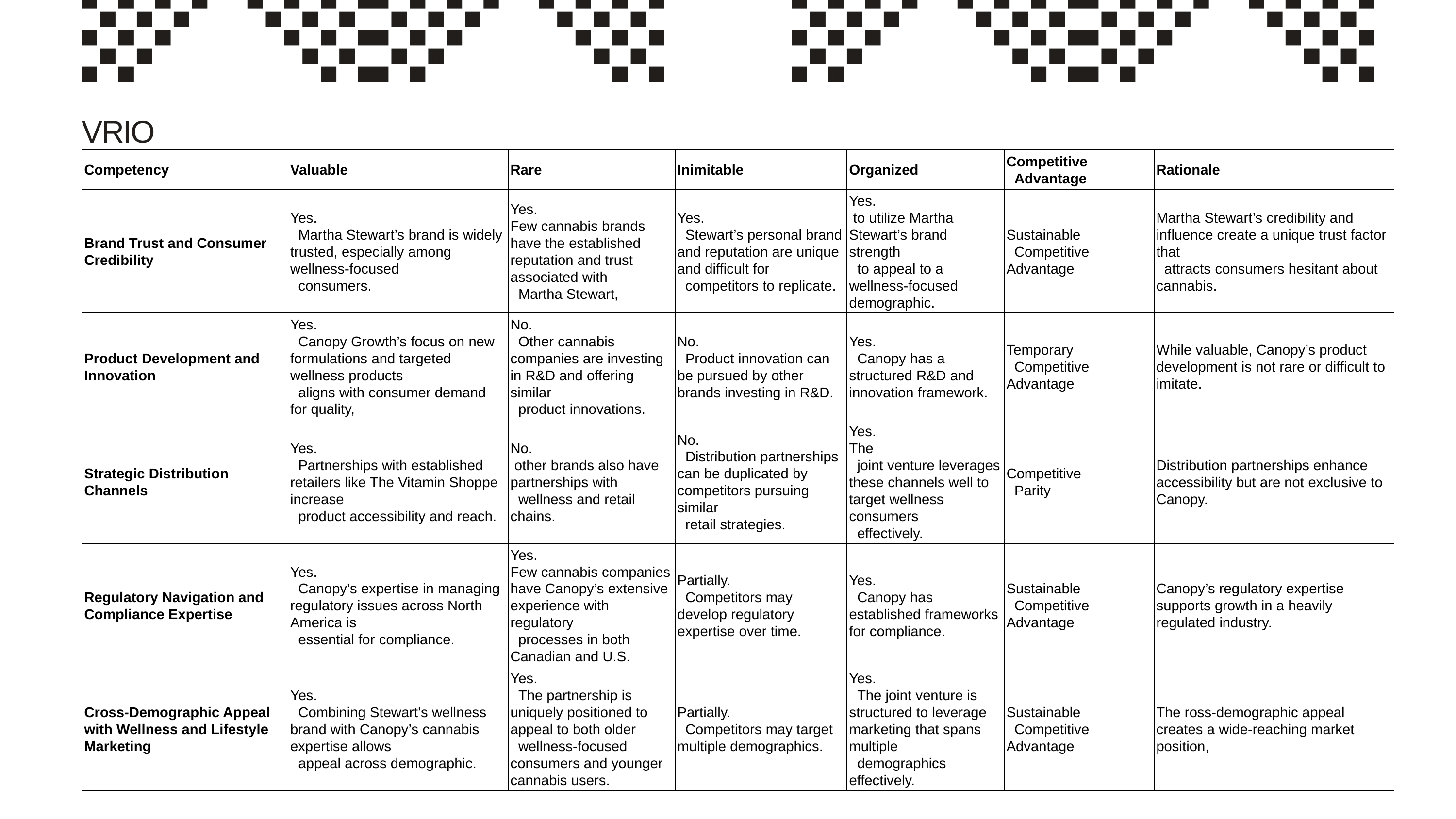

VRIO
| Competency | Valuable | Rare | Inimitable | Organized | Competitive Advantage | Rationale |
| --- | --- | --- | --- | --- | --- | --- |
| Brand Trust and Consumer Credibility | Yes. Martha Stewart’s brand is widely trusted, especially among wellness-focused consumers. | Yes. Few cannabis brands have the established reputation and trust associated with Martha Stewart, | Yes. Stewart’s personal brand and reputation are unique and difficult for competitors to replicate. | Yes.  to utilize Martha Stewart’s brand strength to appeal to a wellness-focused demographic. | Sustainable Competitive Advantage | Martha Stewart’s credibility and influence create a unique trust factor that attracts consumers hesitant about cannabis.​ |
| Product Development and Innovation | Yes. Canopy Growth’s focus on new formulations and targeted wellness products aligns with consumer demand for quality, | No. Other cannabis companies are investing in R&D and offering similar product innovations. | No. Product innovation can be pursued by other brands investing in R&D. | Yes. Canopy has a structured R&D and innovation framework. | Temporary Competitive Advantage | While valuable, Canopy’s product development is not rare or difficult to imitate. |
| Strategic Distribution Channels | Yes. Partnerships with established retailers like The Vitamin Shoppe increase product accessibility and reach. | No.  other brands also have partnerships with wellness and retail chains. | No. Distribution partnerships can be duplicated by competitors pursuing similar retail strategies. | Yes. The joint venture leverages these channels well to target wellness consumers effectively. | Competitive Parity | Distribution partnerships enhance accessibility but are not exclusive to Canopy. |
| Regulatory Navigation and Compliance Expertise | Yes. Canopy’s expertise in managing regulatory issues across North America is essential for compliance. | Yes. Few cannabis companies have Canopy’s extensive experience with regulatory processes in both Canadian and U.S. | Partially. Competitors may develop regulatory expertise over time. | Yes. Canopy has established frameworks for compliance. | Sustainable Competitive Advantage | Canopy’s regulatory expertise supports growth in a heavily regulated industry.​ |
| Cross-Demographic Appeal with Wellness and Lifestyle Marketing | Yes. Combining Stewart’s wellness brand with Canopy’s cannabis expertise allows appeal across demographic. | Yes. The partnership is uniquely positioned to appeal to both older wellness-focused consumers and younger cannabis users. | Partially. Competitors may target multiple demographics. | Yes. The joint venture is structured to leverage marketing that spans multiple demographics effectively. | Sustainable Competitive Advantage | The ross-demographic appeal creates a wide-reaching market position, |